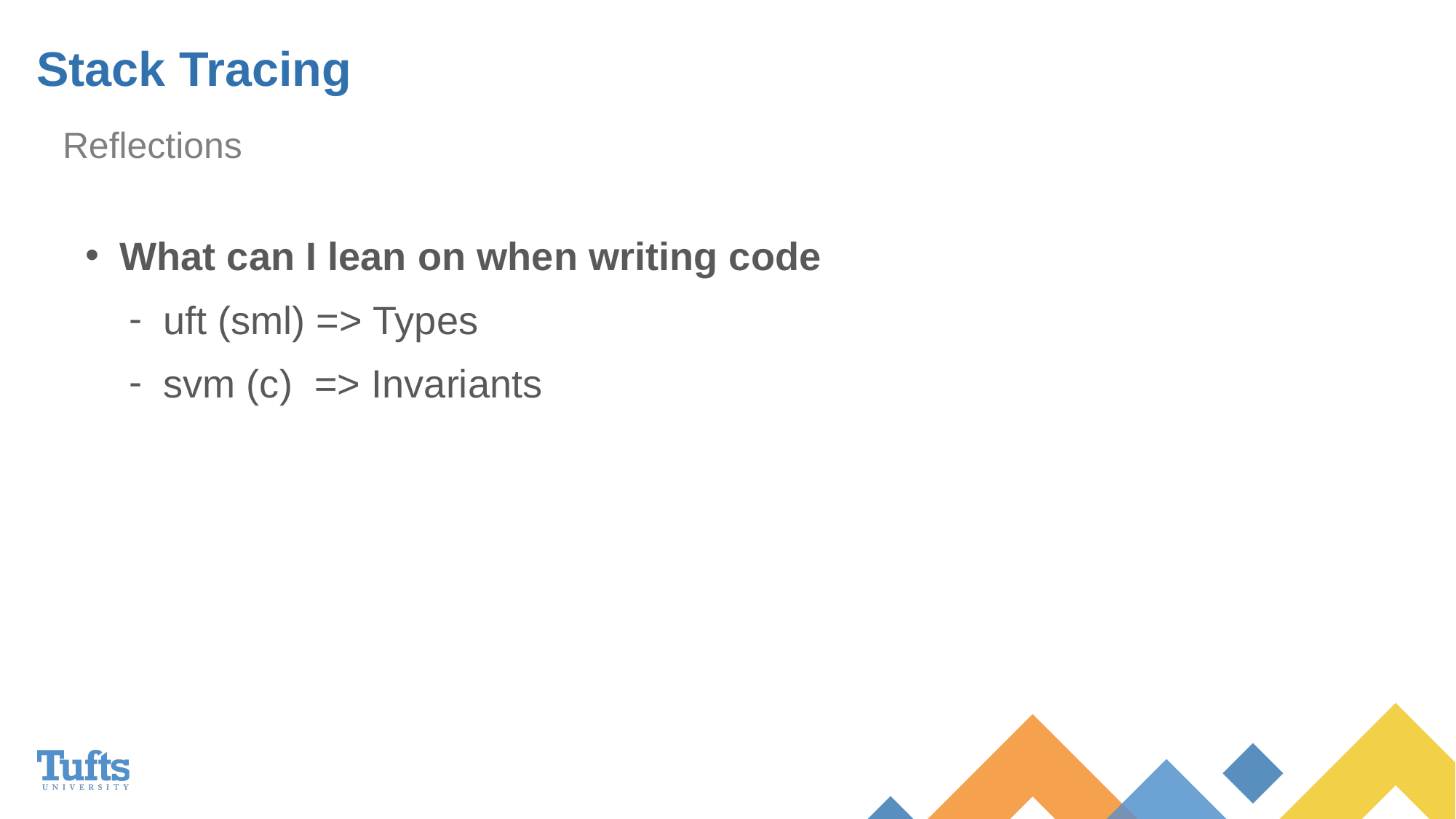

# Stack Tracing
Reflections
What can I lean on when writing code
uft (sml) => Types
svm (c)  => Invariants